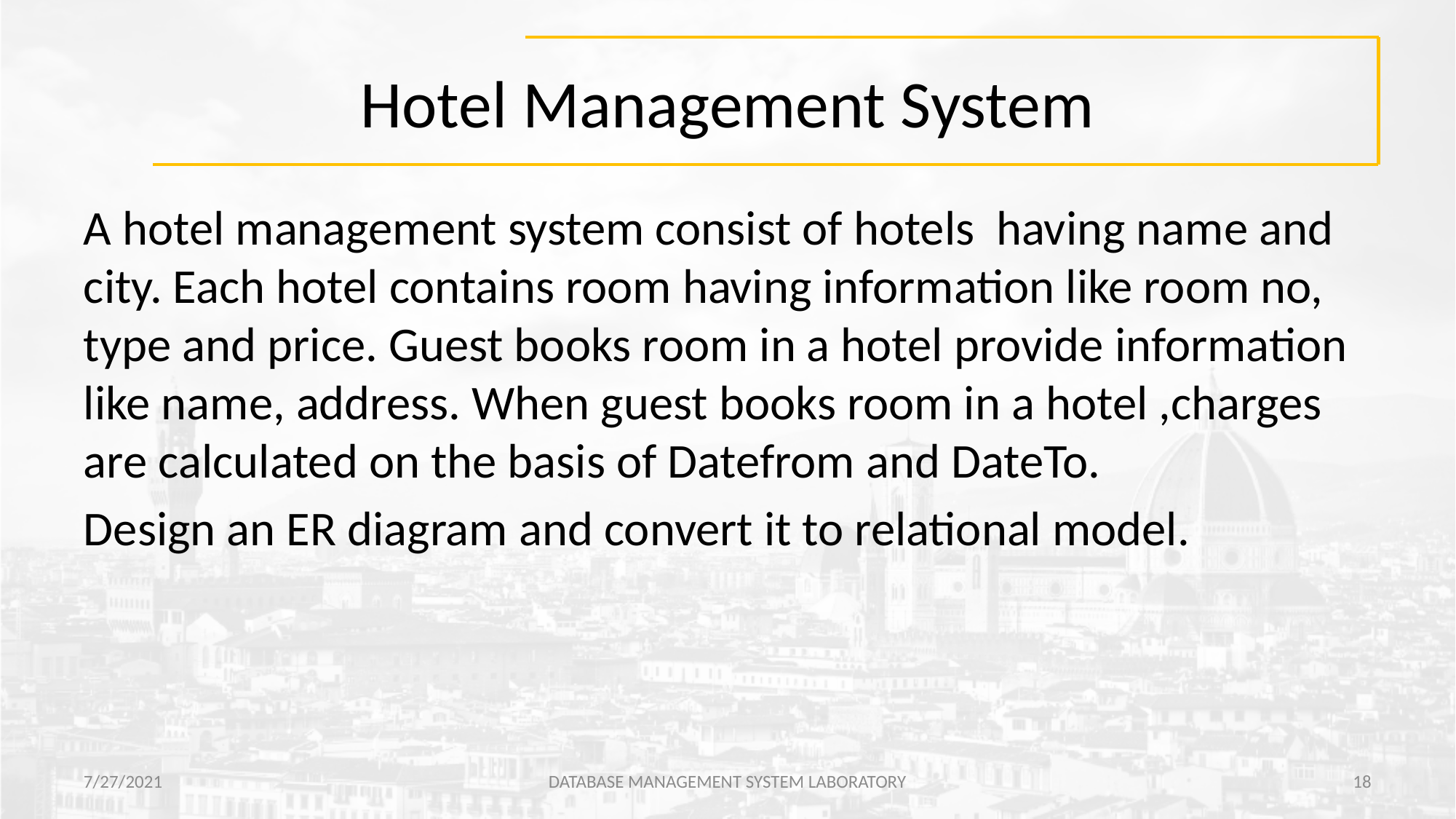

# Hotel Management System
A hotel management system consist of hotels  having name and city. Each hotel contains room having information like room no, type and price. Guest books room in a hotel provide information like name, address. When guest books room in a hotel ,charges are calculated on the basis of Datefrom and DateTo.
Design an ER diagram and convert it to relational model.
7/27/2021
DATABASE MANAGEMENT SYSTEM LABORATORY
18